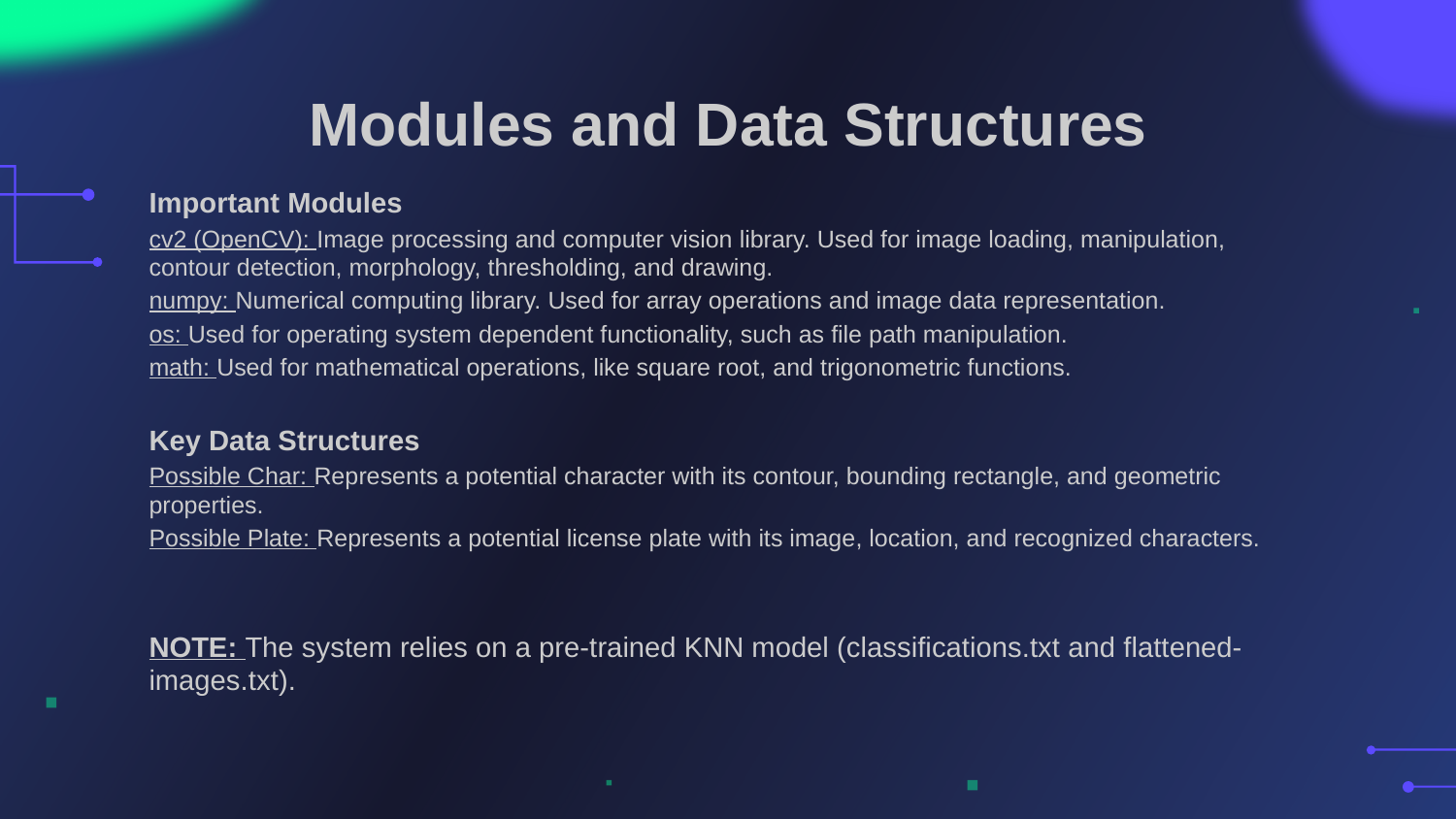

# Modules and Data Structures
Important Modules
cv2 (OpenCV): Image processing and computer vision library. Used for image loading, manipulation, contour detection, morphology, thresholding, and drawing.
numpy: Numerical computing library. Used for array operations and image data representation.
os: Used for operating system dependent functionality, such as file path manipulation.
math: Used for mathematical operations, like square root, and trigonometric functions.

Key Data Structures
Possible Char: Represents a potential character with its contour, bounding rectangle, and geometric properties.
Possible Plate: Represents a potential license plate with its image, location, and recognized characters.

NOTE: The system relies on a pre-trained KNN model (classifications.txt and flattened-images.txt).